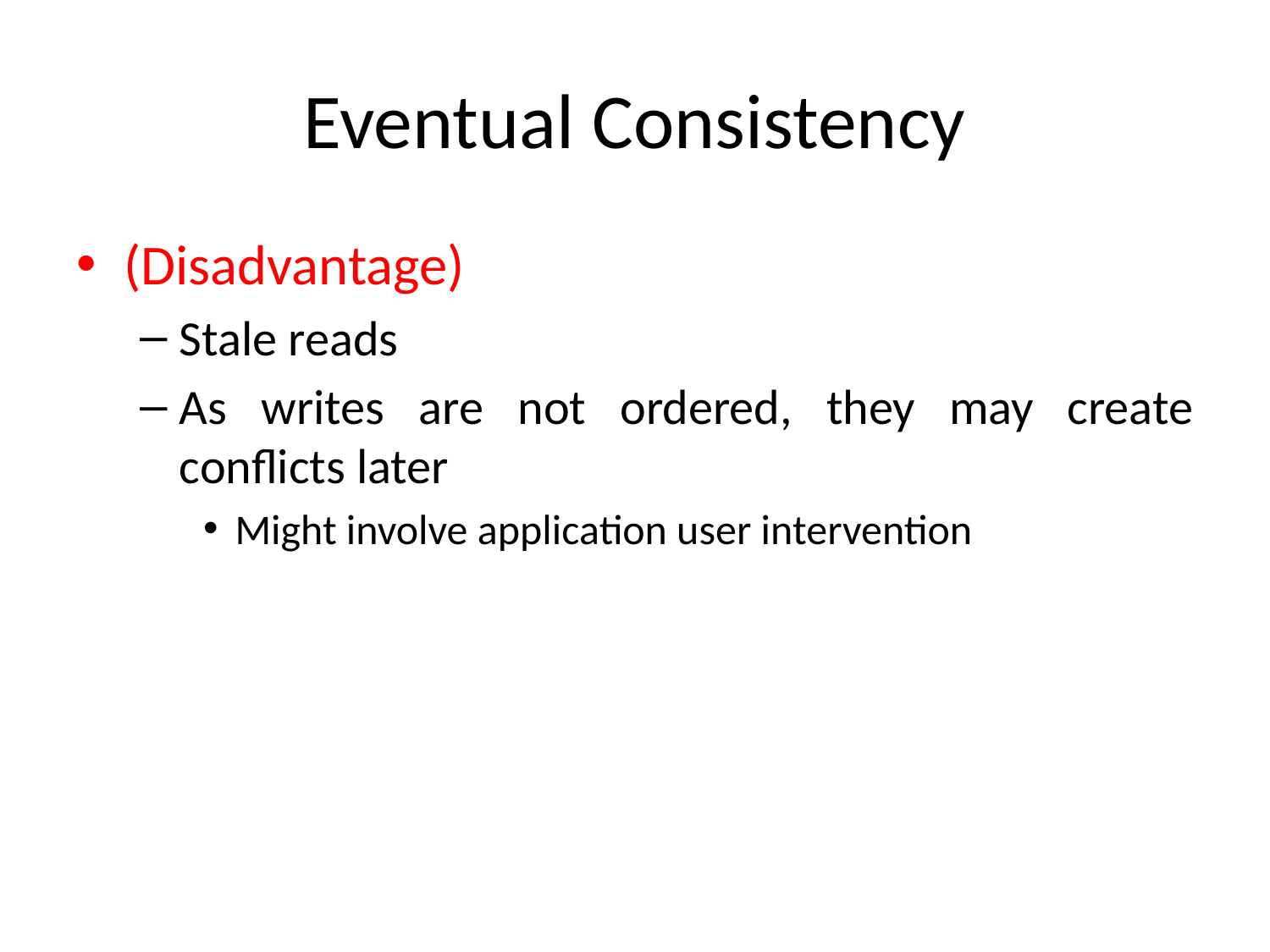

# Eventual Consistency
(Disadvantage)
Stale reads
As writes are not ordered, they may create conflicts later
Might involve application user intervention